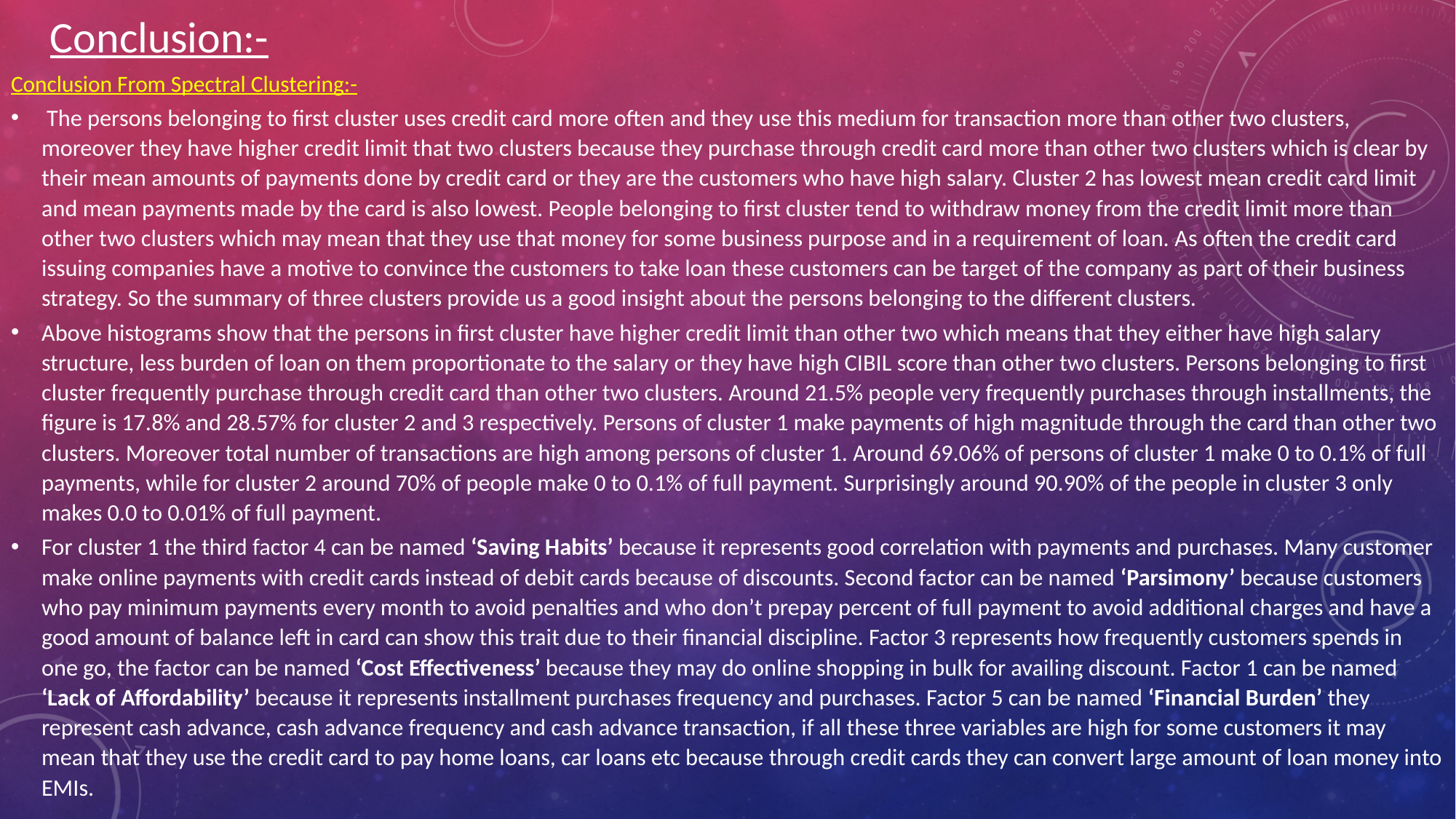

Conclusion:-
Conclusion From Spectral Clustering:-
 The persons belonging to first cluster uses credit card more often and they use this medium for transaction more than other two clusters, moreover they have higher credit limit that two clusters because they purchase through credit card more than other two clusters which is clear by their mean amounts of payments done by credit card or they are the customers who have high salary. Cluster 2 has lowest mean credit card limit and mean payments made by the card is also lowest. People belonging to first cluster tend to withdraw money from the credit limit more than other two clusters which may mean that they use that money for some business purpose and in a requirement of loan. As often the credit card issuing companies have a motive to convince the customers to take loan these customers can be target of the company as part of their business strategy. So the summary of three clusters provide us a good insight about the persons belonging to the different clusters.
Above histograms show that the persons in first cluster have higher credit limit than other two which means that they either have high salary structure, less burden of loan on them proportionate to the salary or they have high CIBIL score than other two clusters. Persons belonging to first cluster frequently purchase through credit card than other two clusters. Around 21.5% people very frequently purchases through installments, the figure is 17.8% and 28.57% for cluster 2 and 3 respectively. Persons of cluster 1 make payments of high magnitude through the card than other two clusters. Moreover total number of transactions are high among persons of cluster 1. Around 69.06% of persons of cluster 1 make 0 to 0.1% of full payments, while for cluster 2 around 70% of people make 0 to 0.1% of full payment. Surprisingly around 90.90% of the people in cluster 3 only makes 0.0 to 0.01% of full payment.
For cluster 1 the third factor 4 can be named ‘Saving Habits’ because it represents good correlation with payments and purchases. Many customer make online payments with credit cards instead of debit cards because of discounts. Second factor can be named ‘Parsimony’ because customers who pay minimum payments every month to avoid penalties and who don’t prepay percent of full payment to avoid additional charges and have a good amount of balance left in card can show this trait due to their financial discipline. Factor 3 represents how frequently customers spends in one go, the factor can be named ‘Cost Effectiveness’ because they may do online shopping in bulk for availing discount. Factor 1 can be named ‘Lack of Affordability’ because it represents installment purchases frequency and purchases. Factor 5 can be named ‘Financial Burden’ they represent cash advance, cash advance frequency and cash advance transaction, if all these three variables are high for some customers it may mean that they use the credit card to pay home loans, car loans etc because through credit cards they can convert large amount of loan money into EMIs.